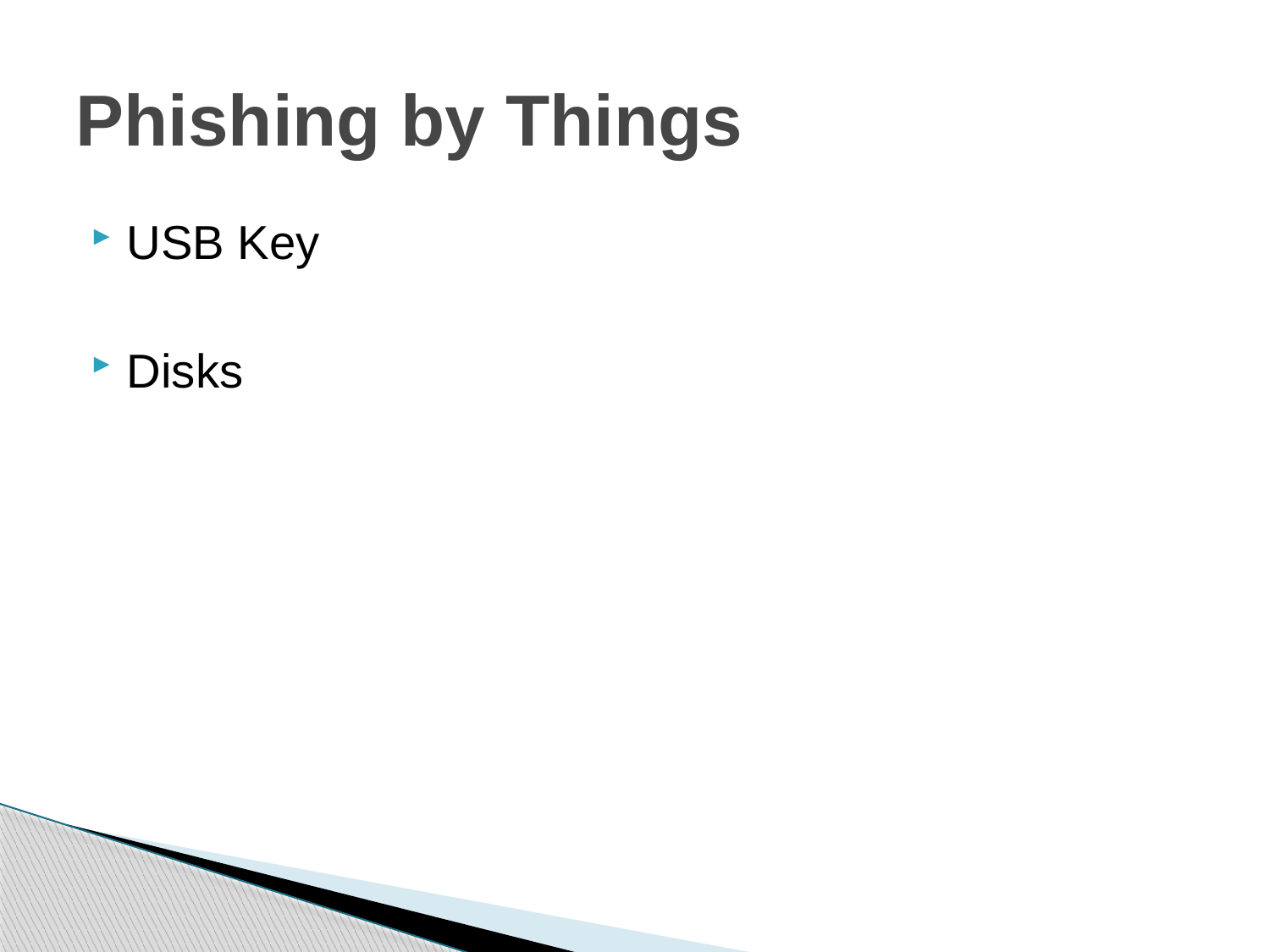

# Phishing by Things
USB Key

Disks